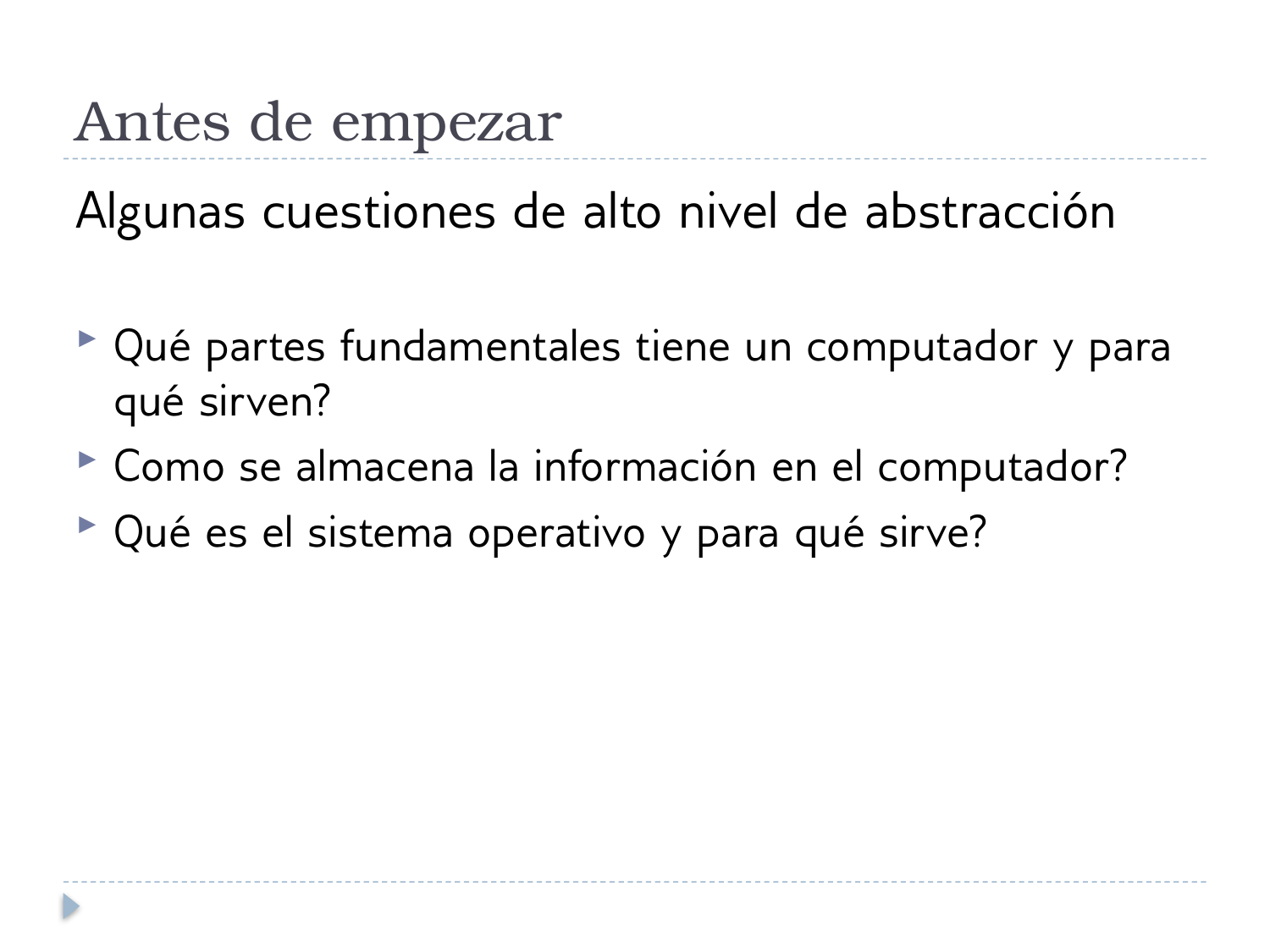

Antes de empezar
Algunas cuestiones de alto nivel de abstracción

Qué partes fundamentales tiene un computador y para qué sirven?
Como se almacena la información en el computador?
Qué es el sistema operativo y para qué sirve?